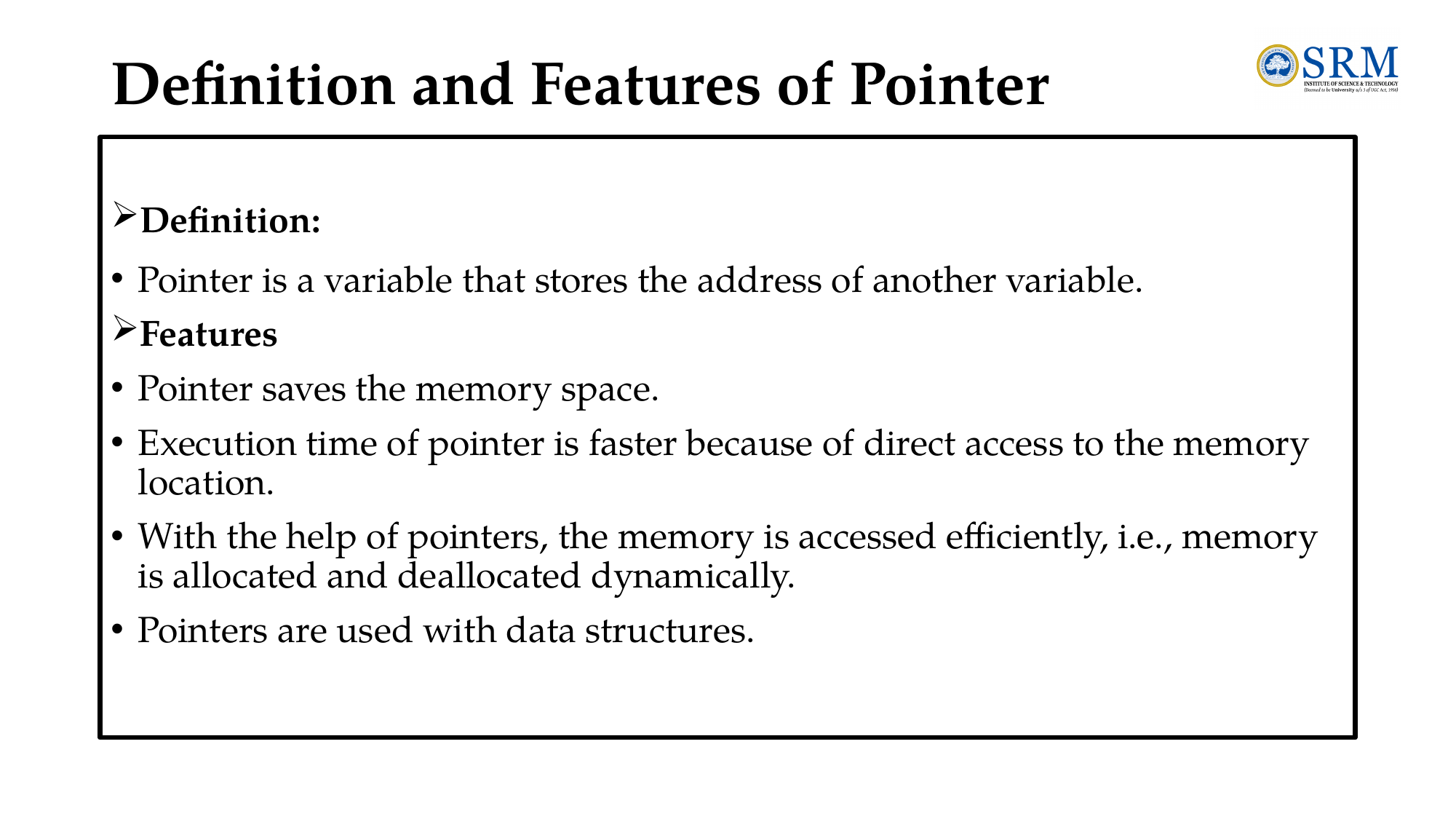

# Definition and Features of Pointer

Definition:
Pointer is a variable that stores the address of another variable.
Features
Pointer saves the memory space.
Execution time of pointer is faster because of direct access to the memory location.
With the help of pointers, the memory is accessed efficiently, i.e., memory is allocated and deallocated dynamically.
Pointers are used with data structures.